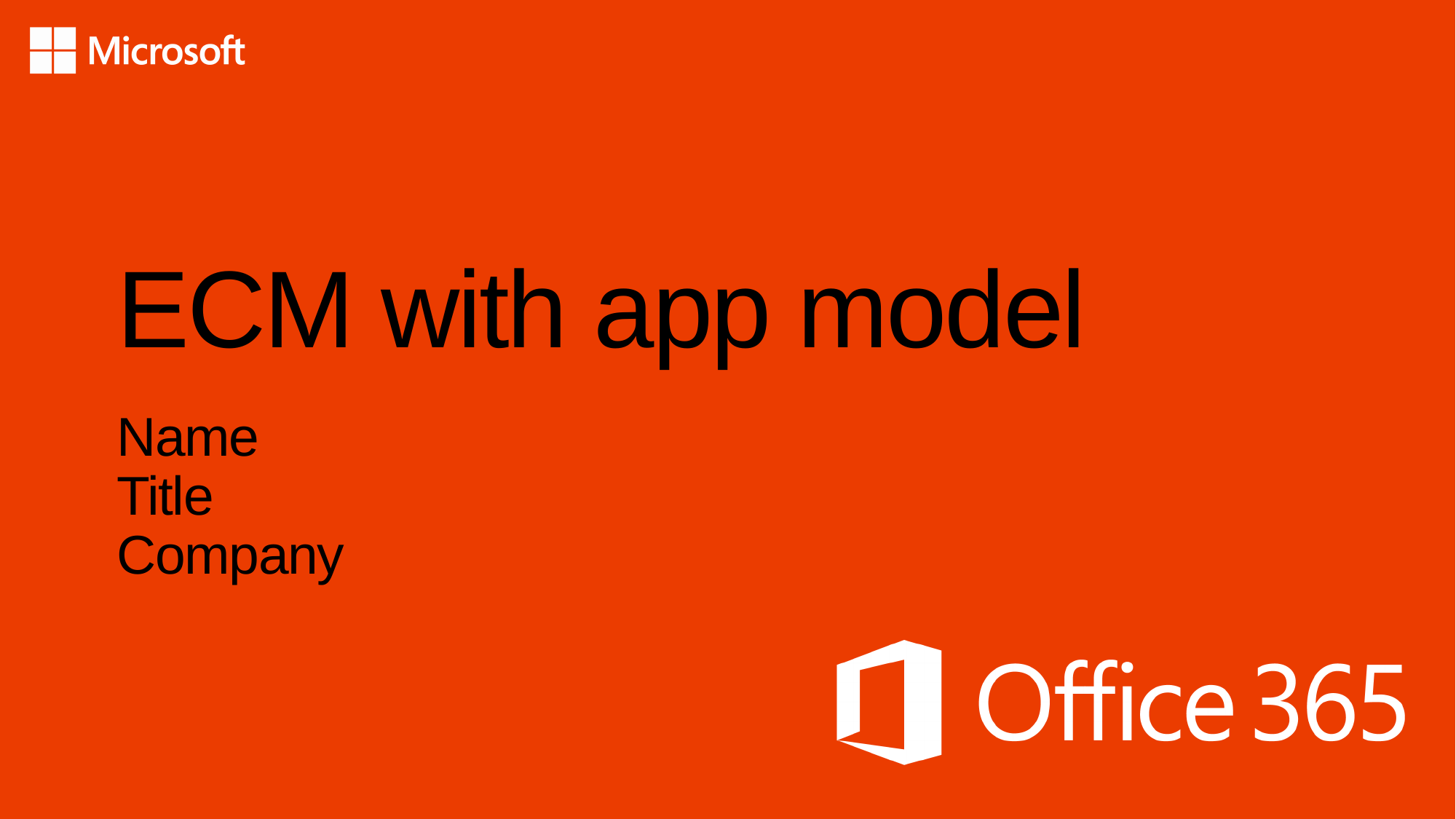

# ECM with app model
Name
Title
Company